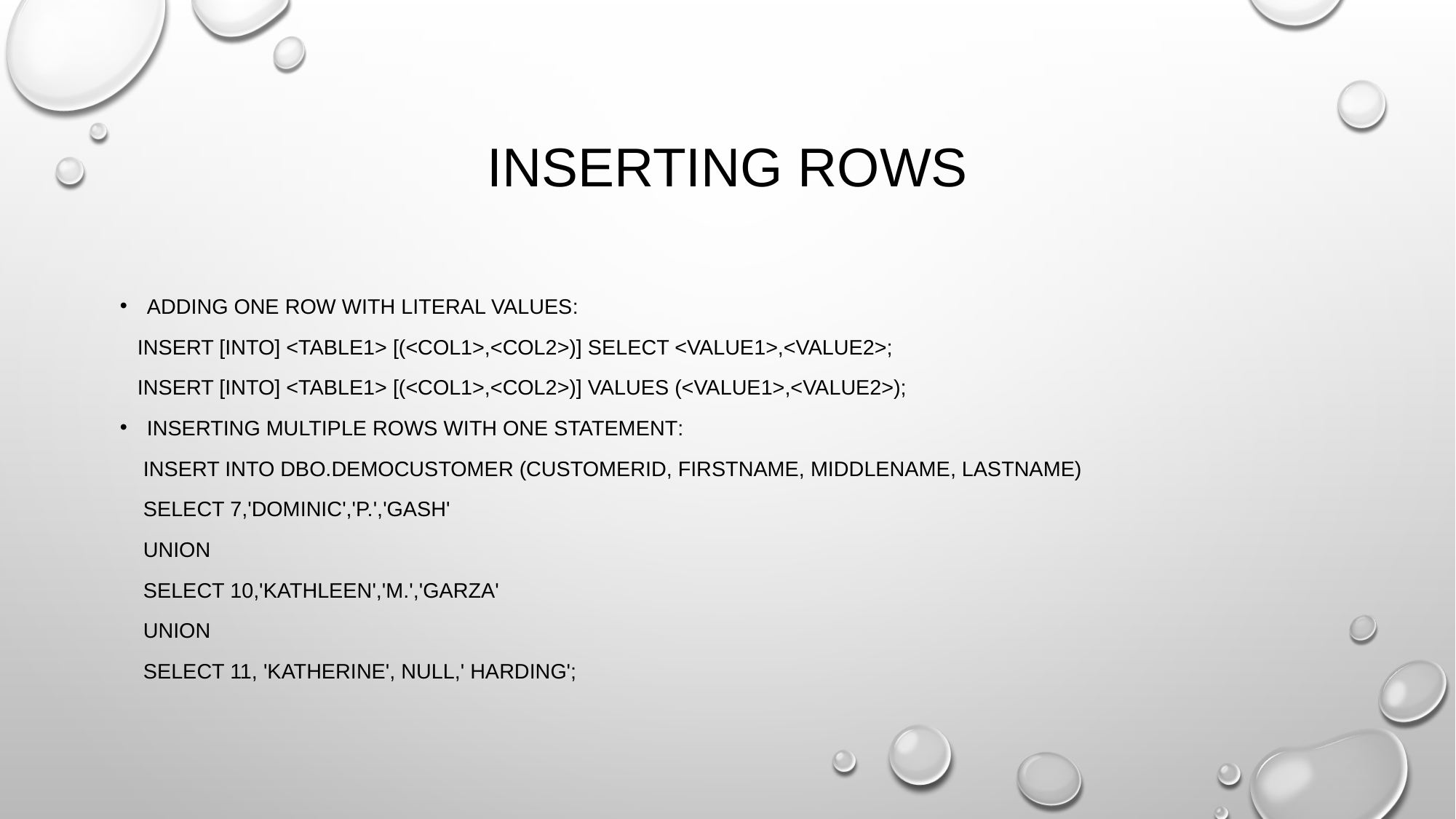

# Inserting Rows
Adding One Row with Literal Values:
   INSERT [INTO] <table1> [(<col1>,<col2>)] SELECT <value1>,<value2>;
   INSERT [INTO] <table1> [(<col1>,<col2>)] VALUES (<value1>,<value2>);
Inserting Multiple Rows with One Statement:
    INSERT INTO dbo.demoCustomer (CustomerID, FirstName, MiddleName, LastName)
    SELECT 7,'Dominic','P.','Gash'
    UNION
    SELECT 10,'Kathleen','M.','Garza'
    UNION
    SELECT 11, 'Katherine', NULL,' Harding';